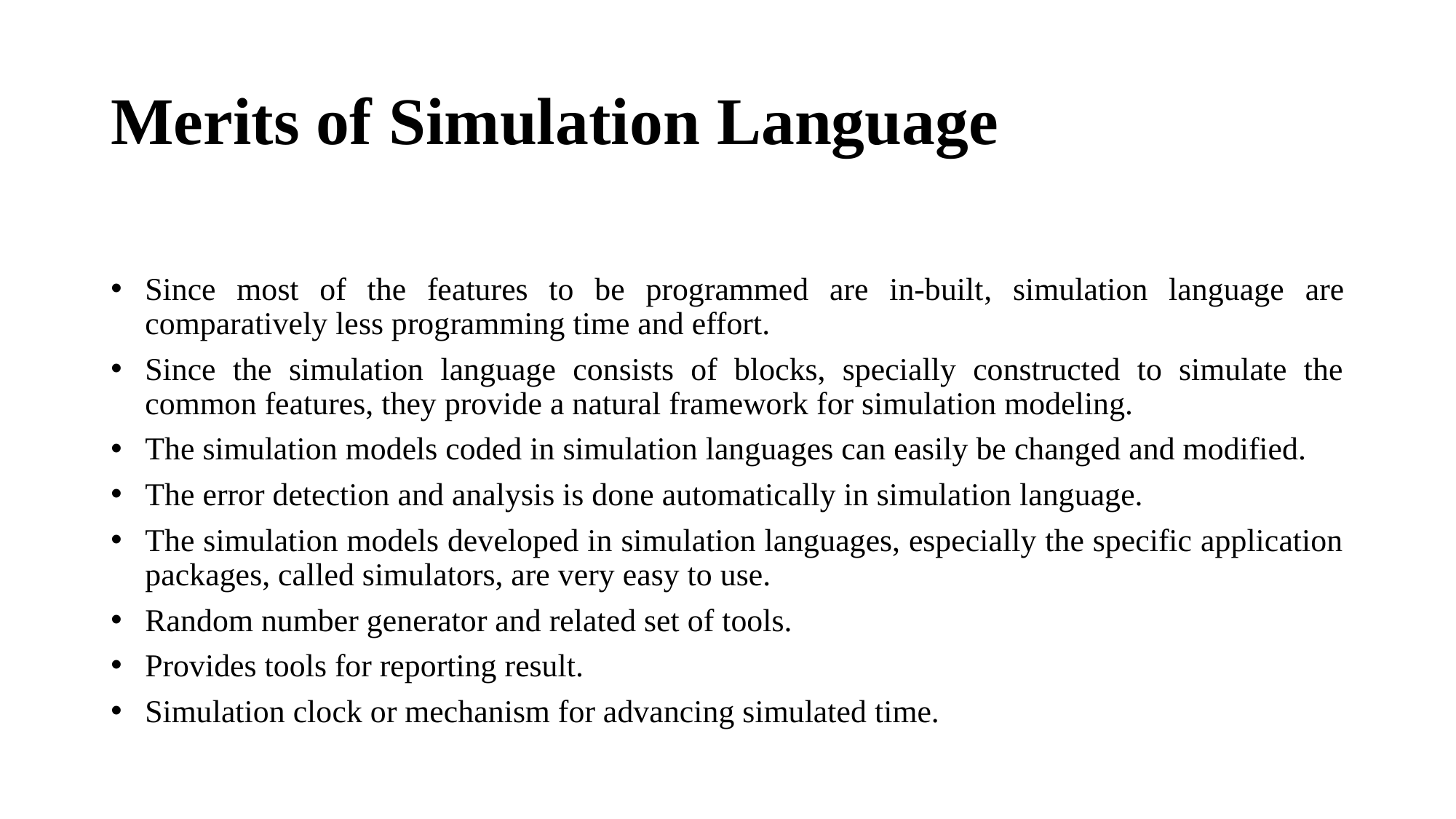

# Merits of Simulation Language

Since most of the features to be programmed are in-built, simulation language are comparatively less programming time and effort.
Since the simulation language consists of blocks, specially constructed to simulate the common features, they provide a natural framework for simulation modeling.
The simulation models coded in simulation languages can easily be changed and modified.
The error detection and analysis is done automatically in simulation language.
The simulation models developed in simulation languages, especially the specific application packages, called simulators, are very easy to use.
Random number generator and related set of tools.
Provides tools for reporting result.
Simulation clock or mechanism for advancing simulated time.